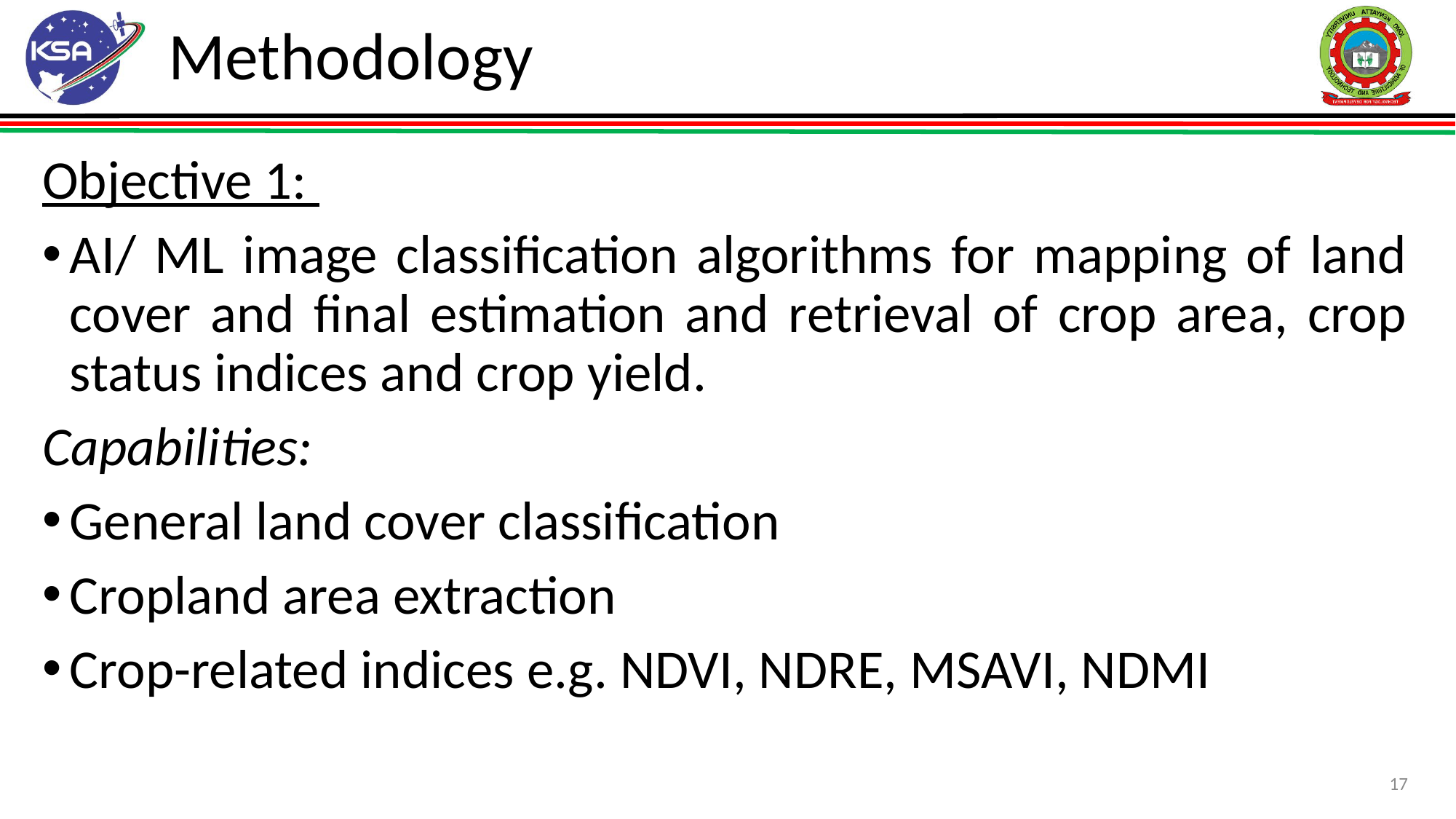

# Methodology
Objective 1:
AI/ ML image classification algorithms for mapping of land cover and final estimation and retrieval of crop area, crop status indices and crop yield.
Capabilities:
General land cover classification
Cropland area extraction
Crop-related indices e.g. NDVI, NDRE, MSAVI, NDMI

17